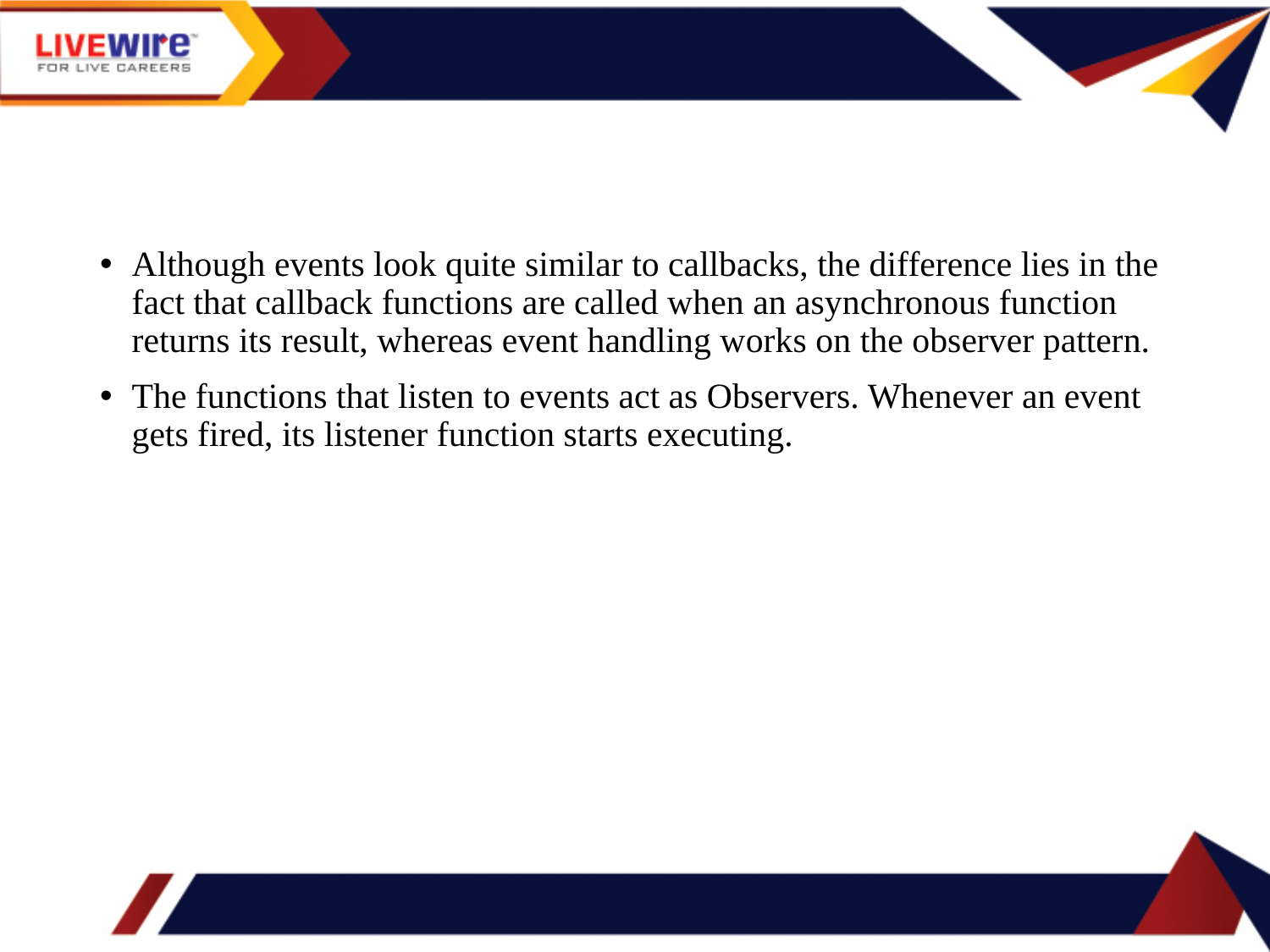

#
Although events look quite similar to callbacks, the difference lies in the fact that callback functions are called when an asynchronous function returns its result, whereas event handling works on the observer pattern.
The functions that listen to events act as Observers. Whenever an event gets fired, its listener function starts executing.

16